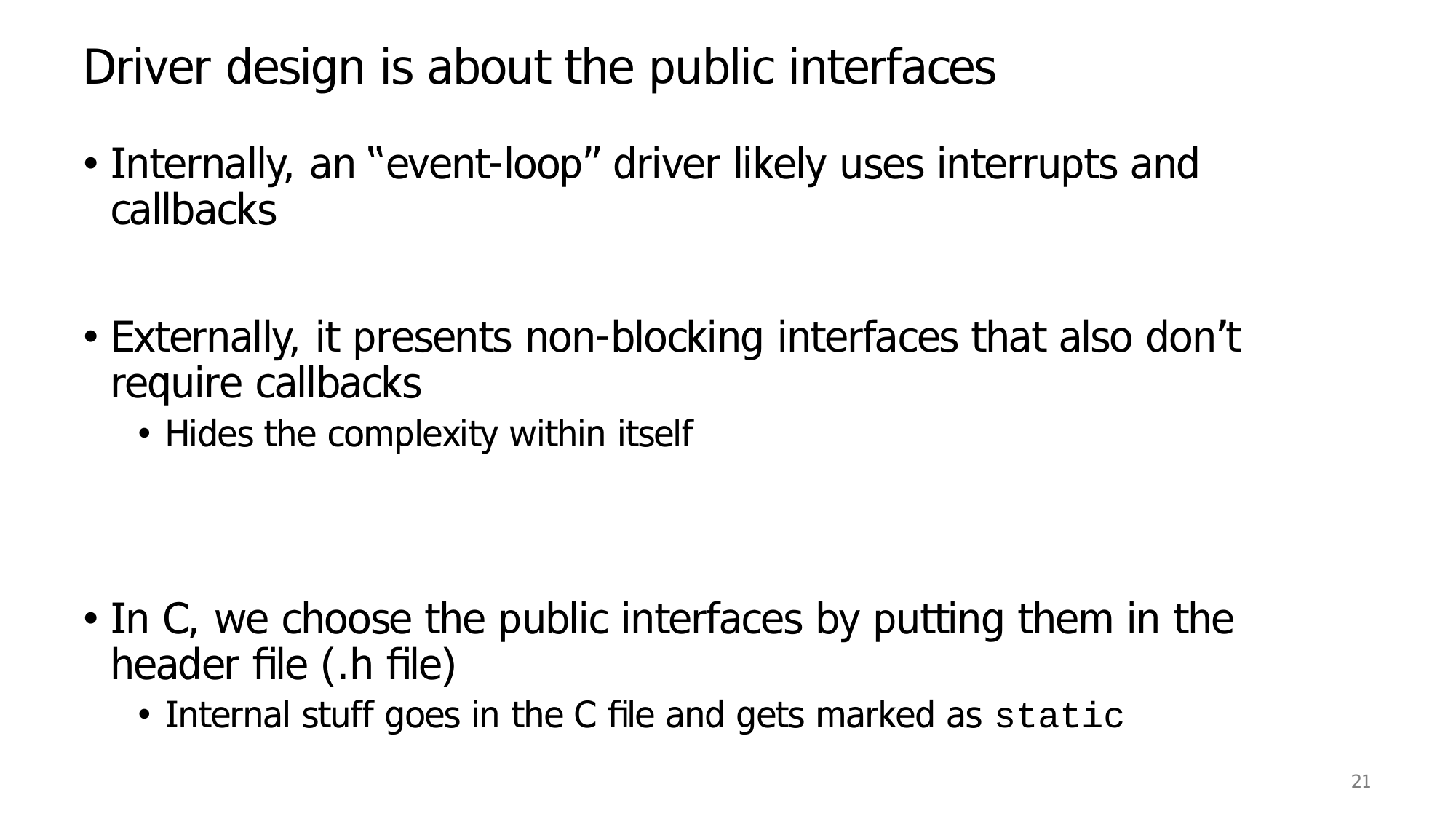

# Driver design is about the public interfaces
Internally, an “event-loop” driver likely uses interrupts and callbacks

Externally, it presents non-blocking interfaces that also don’t require callbacks
Hides the complexity within itself

In C, we choose the public interfaces by putting them in the header file (.h file)
Internal stuff goes in the C file and gets marked as static
21